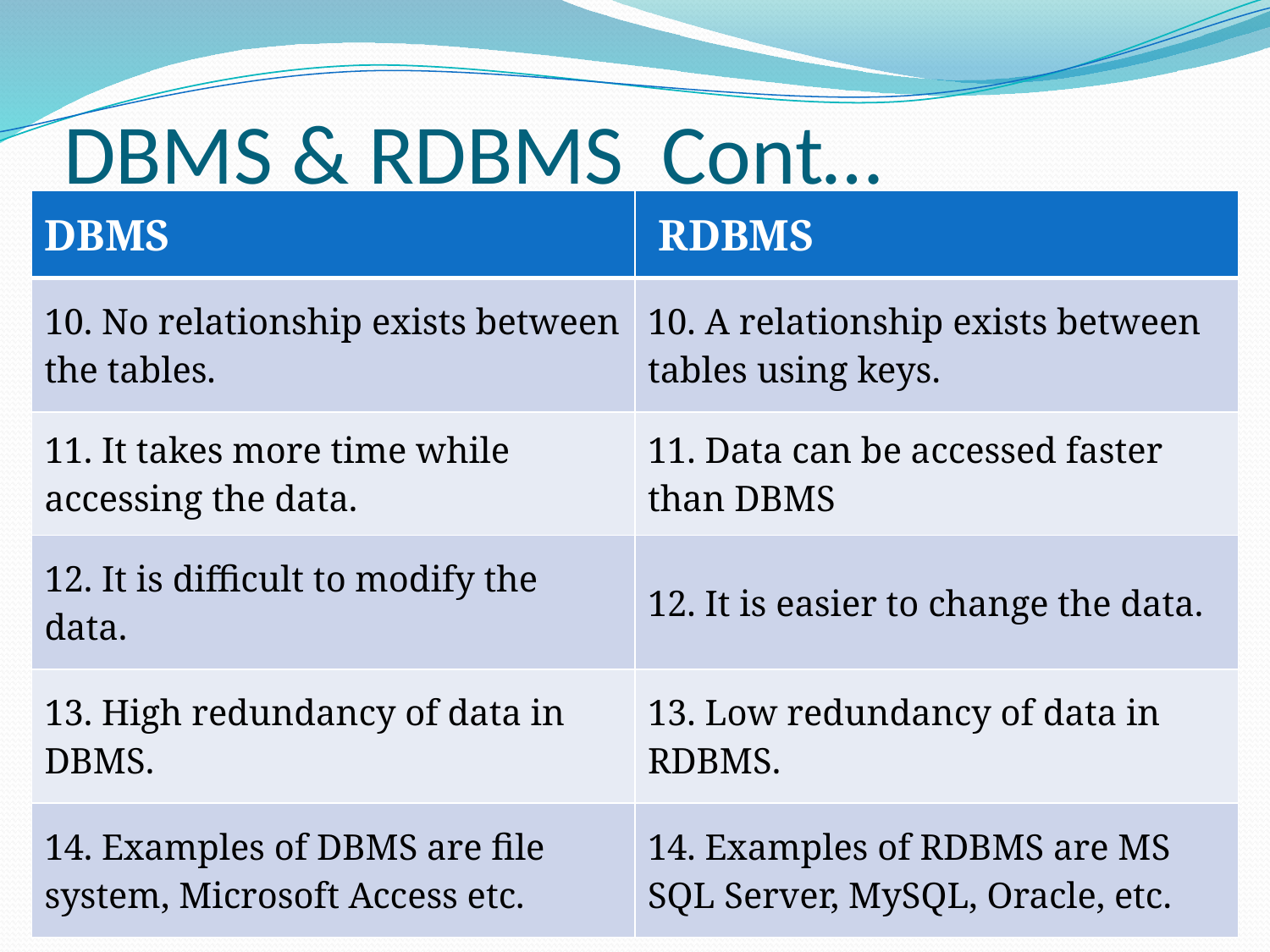

# DBMS & RDBMS  Cont…
| DBMS | RDBMS |
| --- | --- |
| 10. No relationship exists between the tables. | 10. A relationship exists between tables using keys. |
| 11. It takes more time while accessing the data. | 11. Data can be accessed faster than DBMS |
| 12. It is difficult to modify the data. | 12. It is easier to change the data. |
| 13. High redundancy of data in DBMS. | 13. Low redundancy of data in RDBMS. |
| 14. Examples of DBMS are file system, Microsoft Access etc. | 14. Examples of RDBMS are MS SQL Server, MySQL, Oracle, etc. |